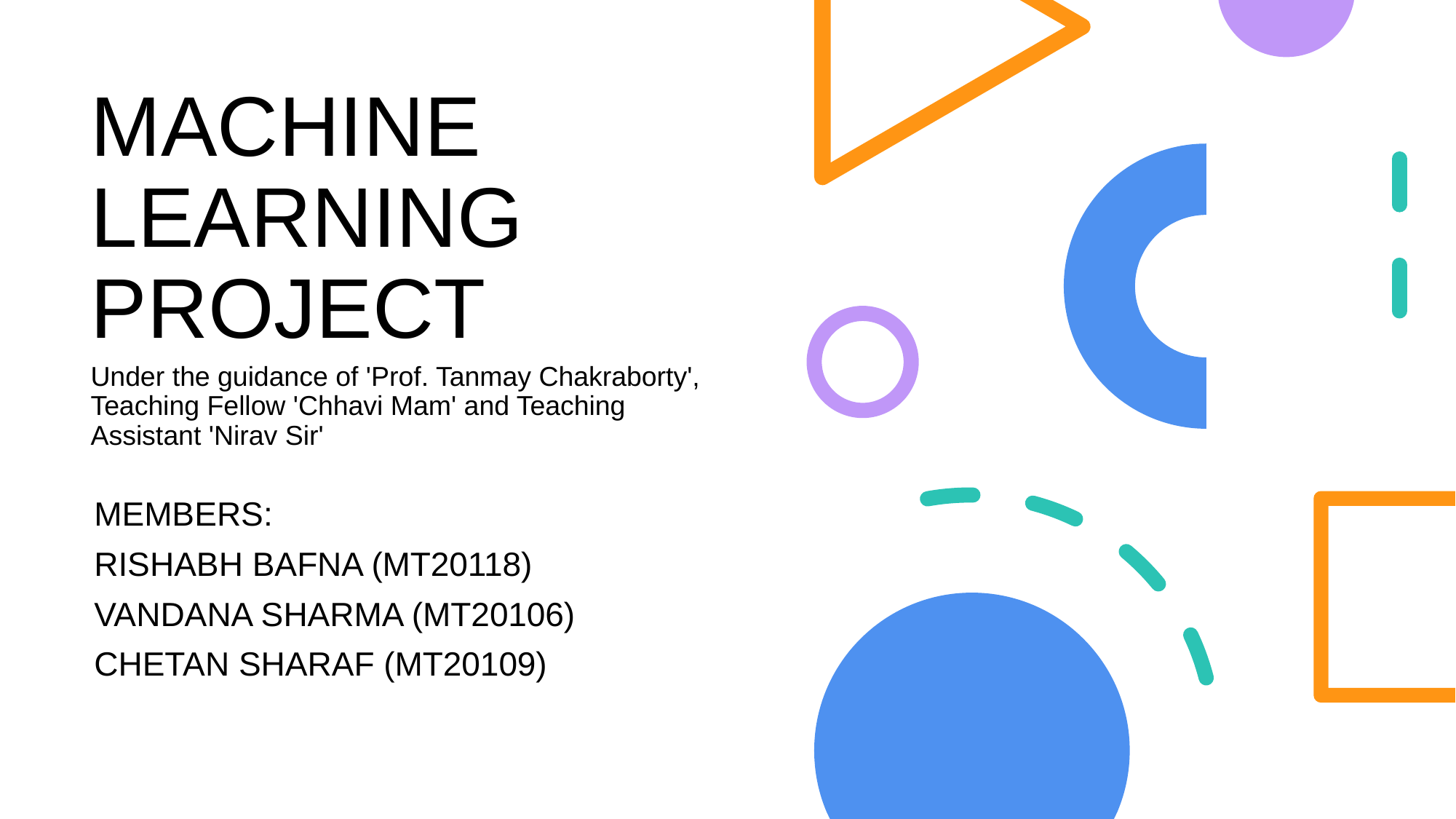

# MACHINE LEARNING PROJECT

Under the guidance of 'Prof. Tanmay Chakraborty', Teaching Fellow 'Chhavi Mam' and Teaching Assistant 'Nirav Sir'

MEMBERS:
RISHABH BAFNA (MT20118)
VANDANA SHARMA (MT20106)
CHETAN SHARAF (MT20109)